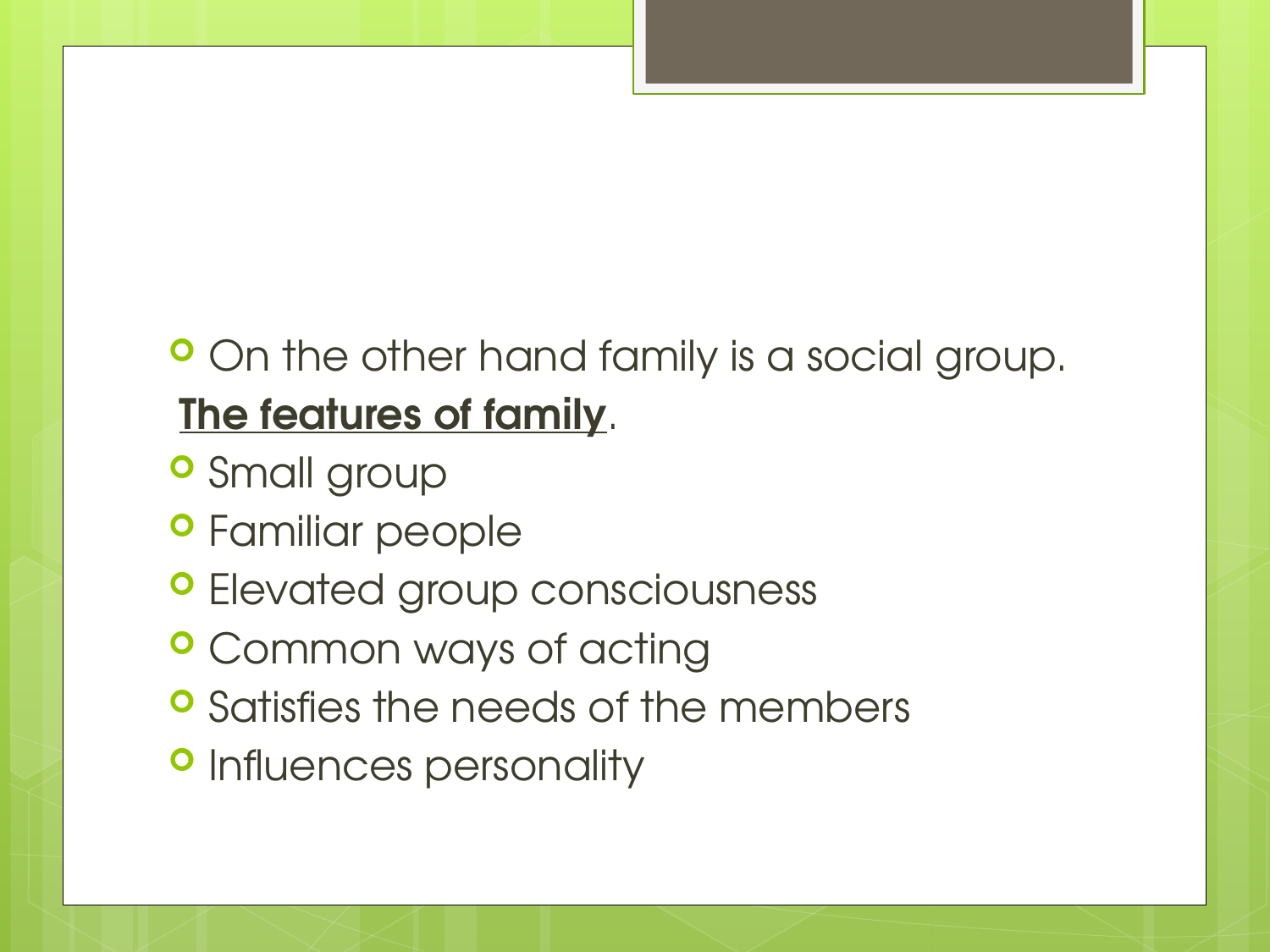

#
On the other hand family is a social group.
 The features of family.
Small group
Familiar people
Elevated group consciousness
Common ways of acting
Satisfies the needs of the members
Influences personality